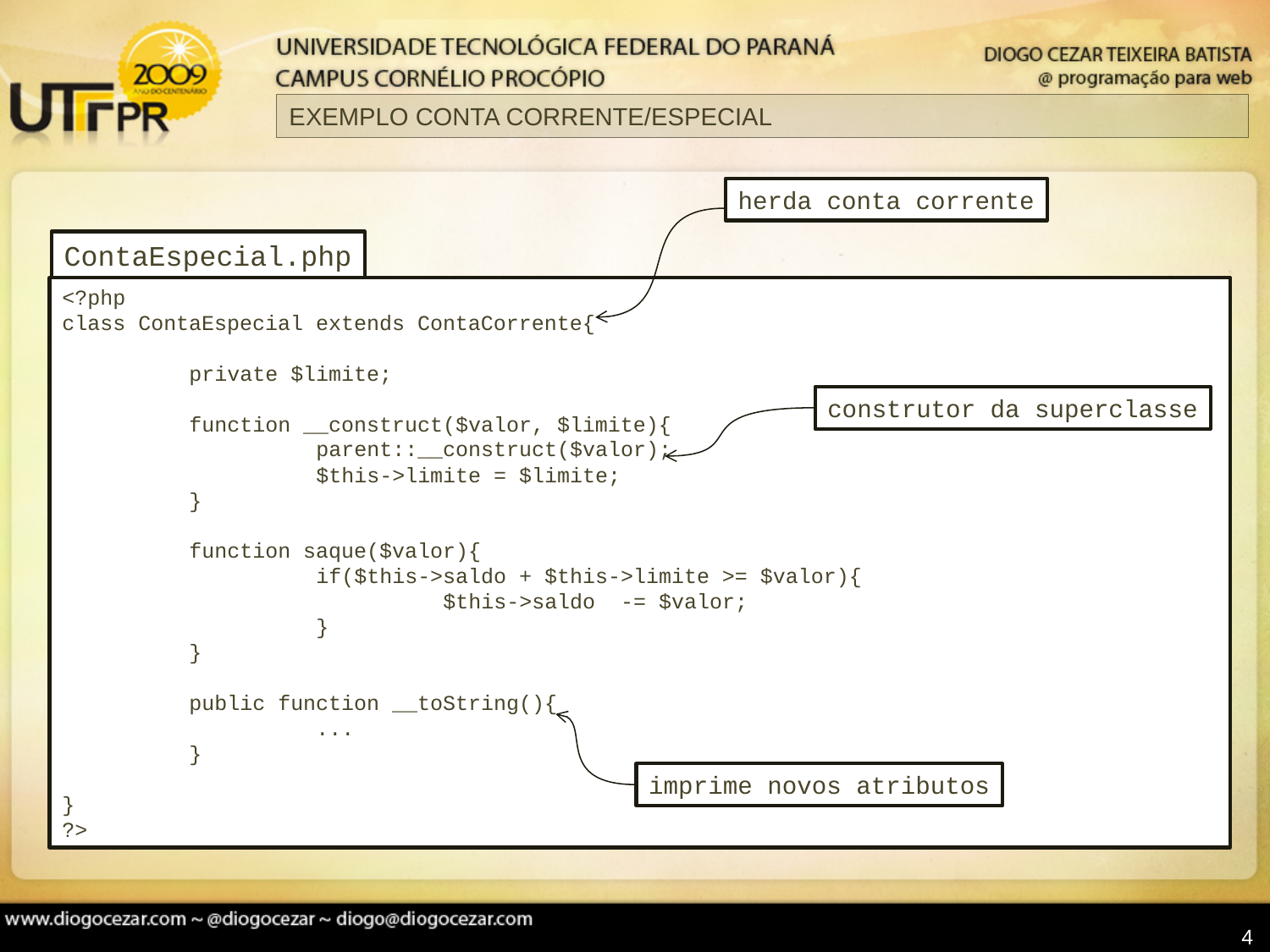

# EXEMPLO CONTA CORRENTE/ESPECIAL
herda conta corrente
ContaEspecial.php
<?php
class ContaEspecial extends ContaCorrente{

	private $limite;

	function __construct($valor, $limite){
		parent::__construct($valor);
		$this->limite = $limite;
	}

	function saque($valor){
		if($this->saldo + $this->limite >= $valor){
			$this->saldo  -= $valor;
		}
	}

	public function __toString(){
		...
	}

}
?>
construtor da superclasse
imprime novos atributos
4